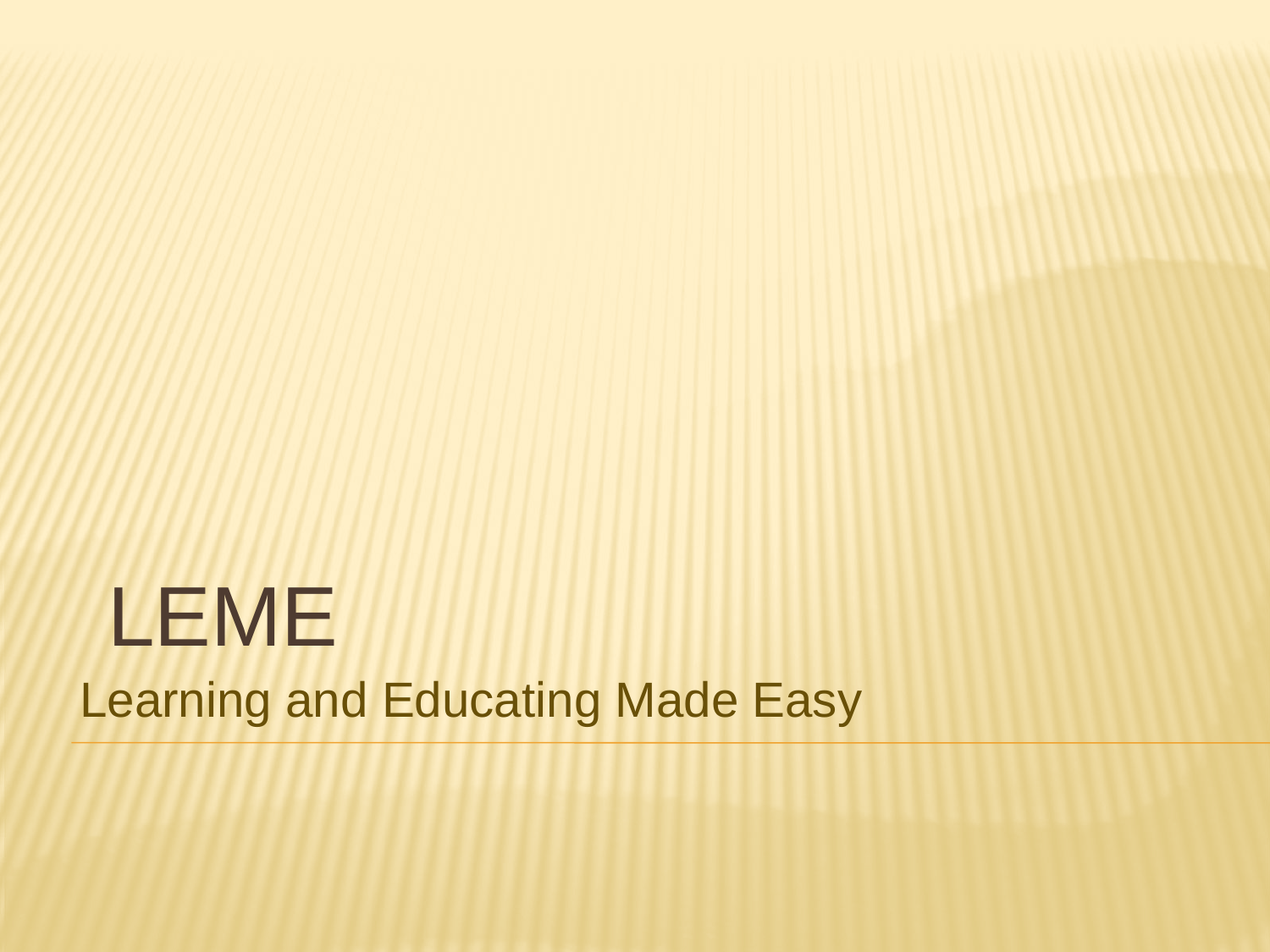

# leme
Learning and Educating Made Easy